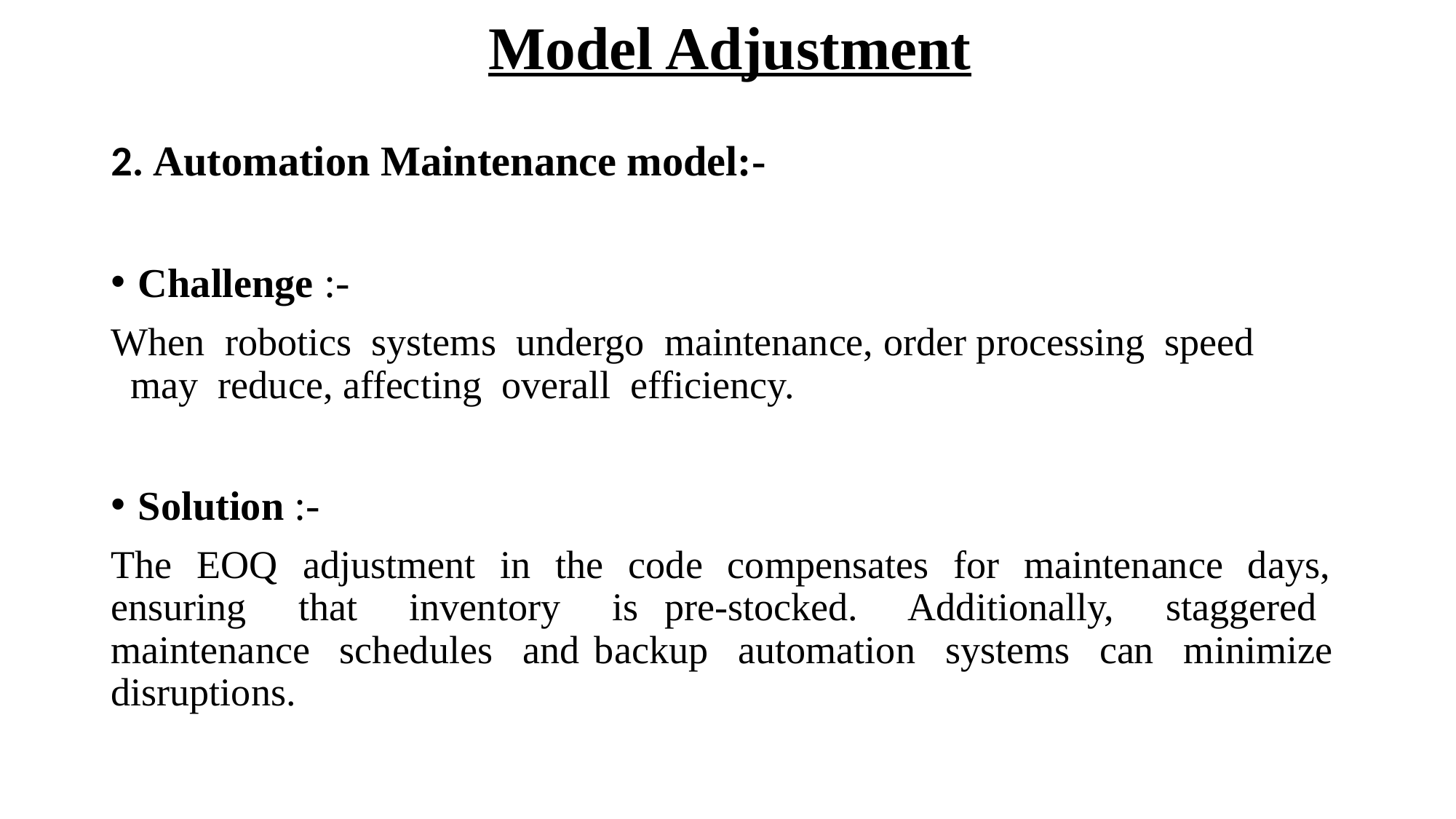

# Model Adjustment
2. Automation Maintenance model:-

Challenge :-
When  robotics  systems  undergo  maintenance, order processing  speed            may  reduce, affecting  overall  efficiency.

Solution :-
The  EOQ  adjustment  in  the  code  compensates  for  maintenance  days,  ensuring  that  inventory  is pre-stocked.  Additionally,  staggered  maintenance  schedules  and backup  automation  systems  can  minimize  disruptions.